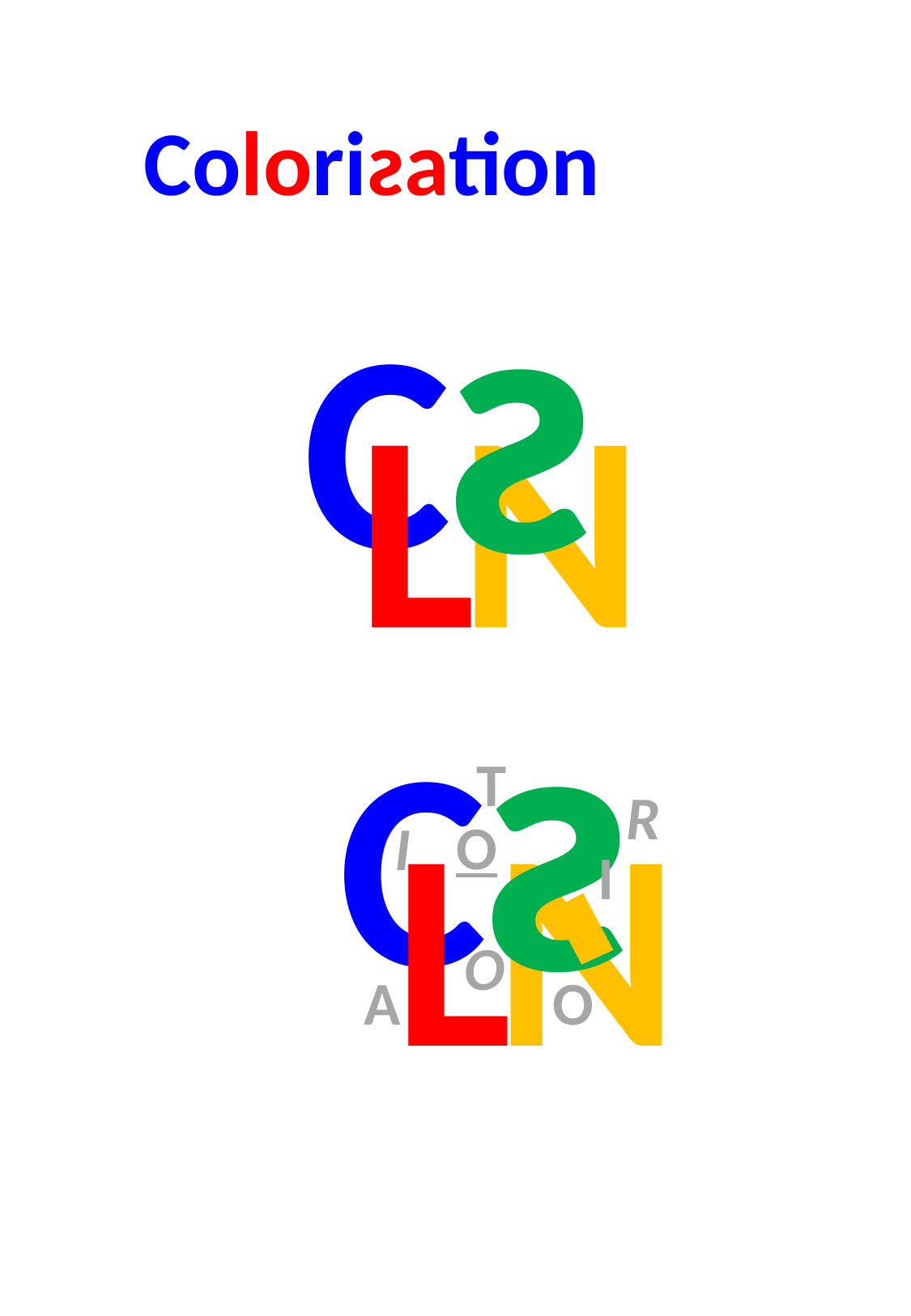

Coloriƨation
ƨ
C
L
N
ƨ
C
T
L
N
R
O
I
I

O
A
O